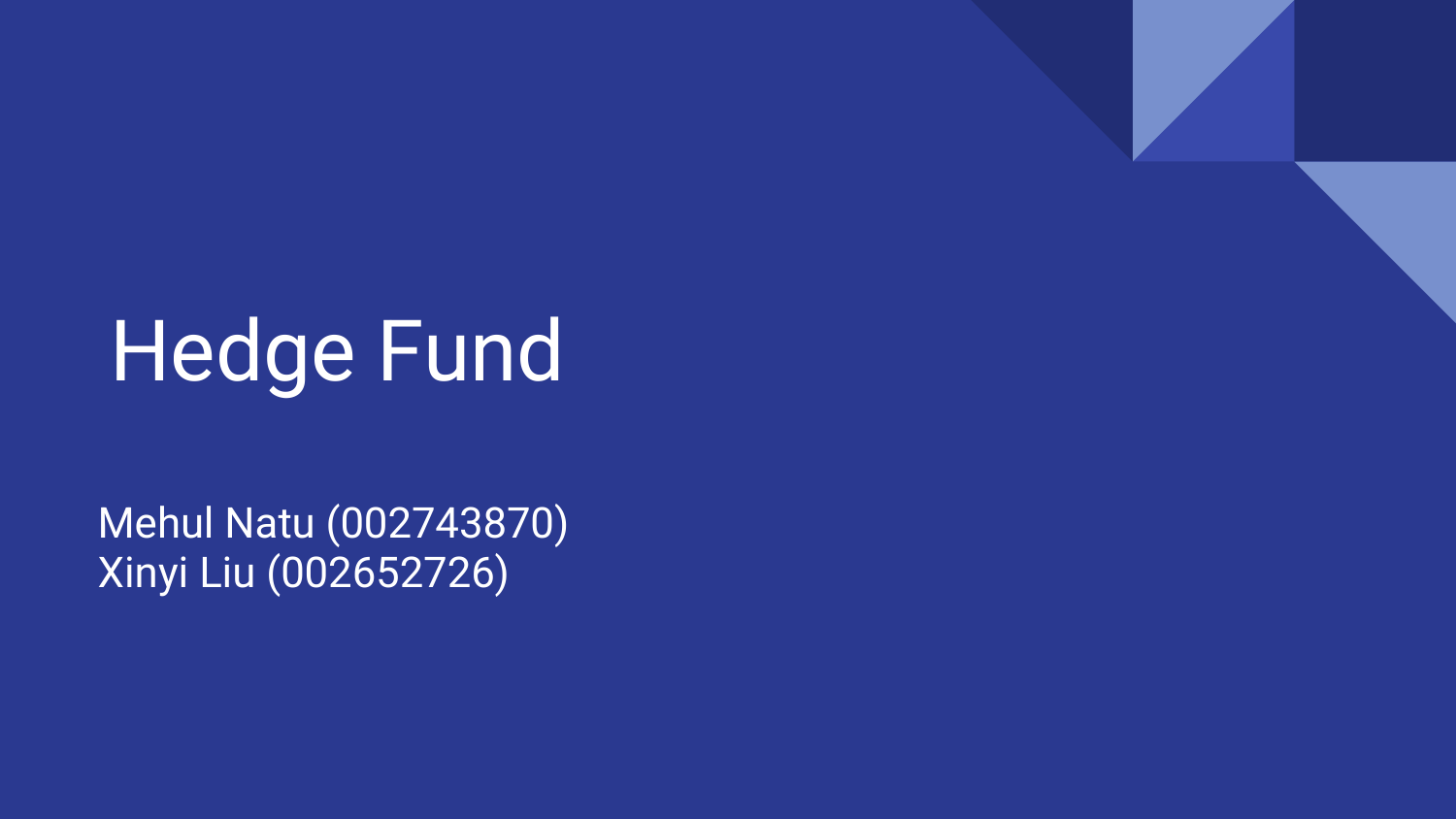

# Hedge Fund

Mehul Natu (002743870)
Xinyi Liu (002652726)